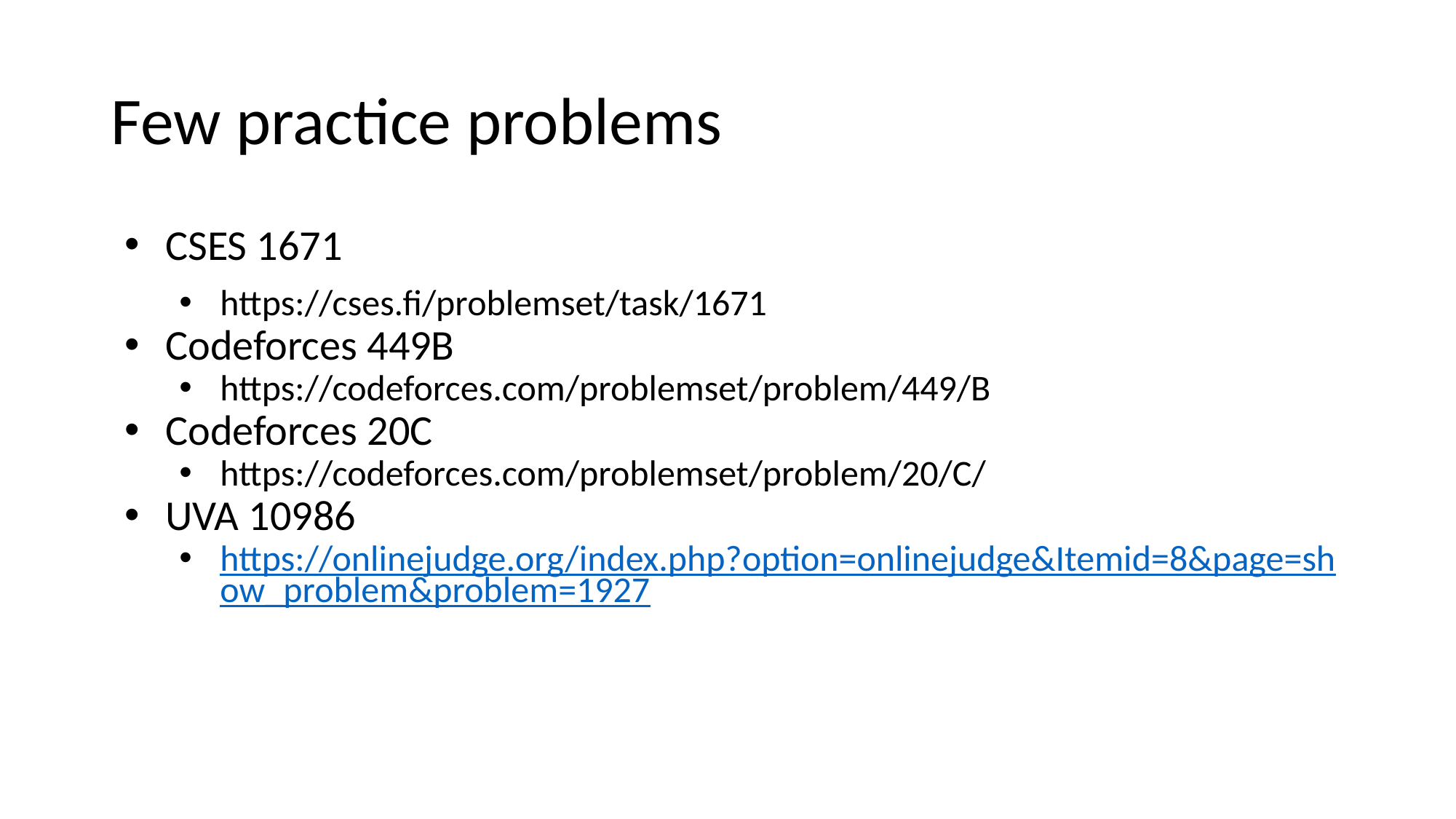

# Few practice problems
CSES 1671
https://cses.fi/problemset/task/1671
Codeforces 449B
https://codeforces.com/problemset/problem/449/B
Codeforces 20C
https://codeforces.com/problemset/problem/20/C/
UVA 10986
https://onlinejudge.org/index.php?option=onlinejudge&Itemid=8&page=show_problem&problem=1927